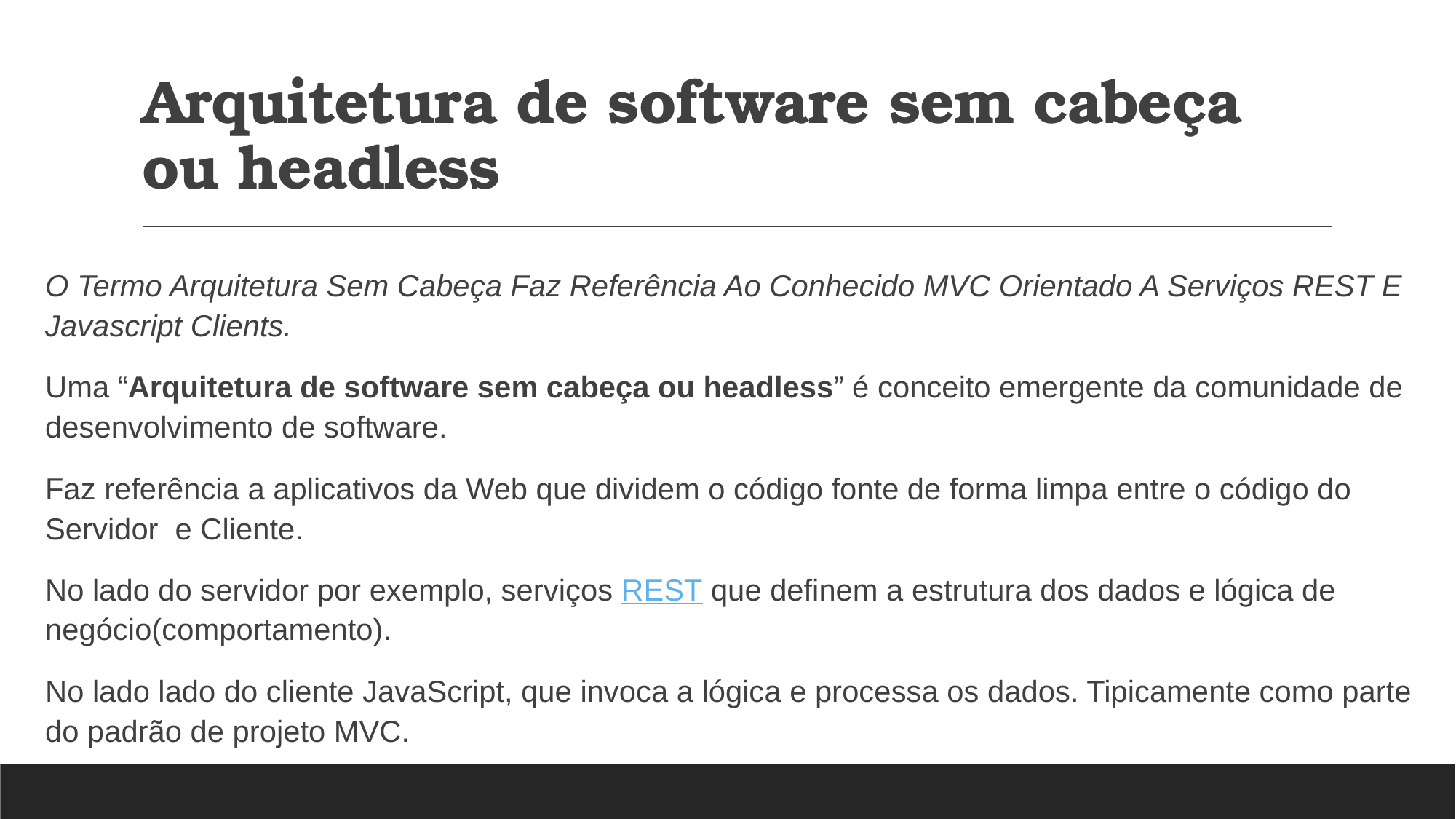

# Arquitetura de software sem cabeça ou headless
O Termo Arquitetura Sem Cabeça Faz Referência Ao Conhecido MVC Orientado A Serviços REST E Javascript Clients.
Uma “Arquitetura de software sem cabeça ou headless” é conceito emergente da comunidade de desenvolvimento de software.
Faz referência a aplicativos da Web que dividem o código fonte de forma limpa entre o código do Servidor  e Cliente.
No lado do servidor por exemplo, serviços REST que definem a estrutura dos dados e lógica de negócio(comportamento).
No lado lado do cliente JavaScript, que invoca a lógica e processa os dados. Tipicamente como parte do padrão de projeto MVC.